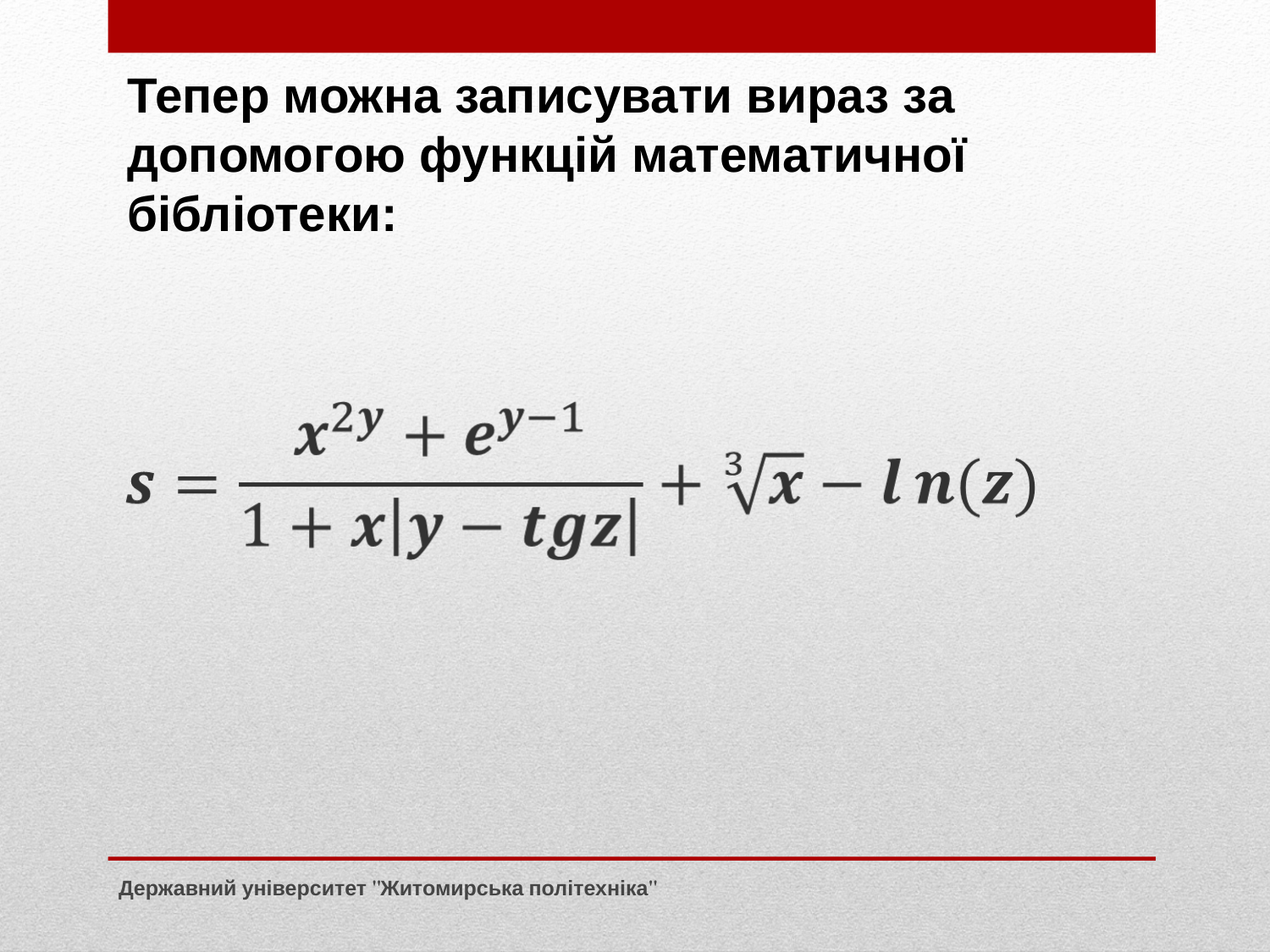

Тепер можна записувати вираз за допомогою функцій математичної бібліотеки:

Державний університет "Житомирська політехніка"